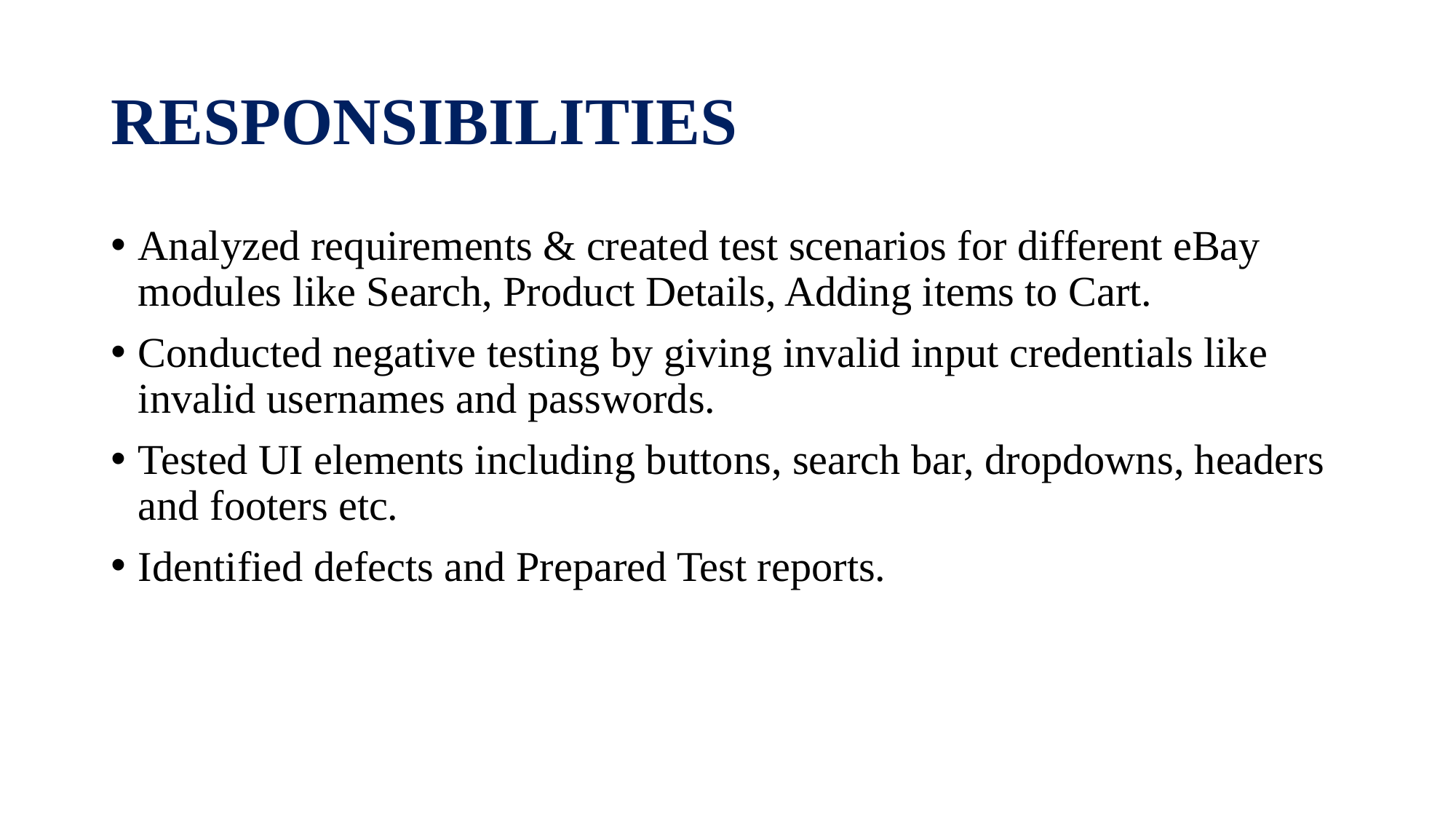

# RESPONSIBILITIES
Analyzed requirements & created test scenarios for different eBay modules like Search, Product Details, Adding items to Cart.
Conducted negative testing by giving invalid input credentials like invalid usernames and passwords.
Tested UI elements including buttons, search bar, dropdowns, headers and footers etc.
Identified defects and Prepared Test reports.